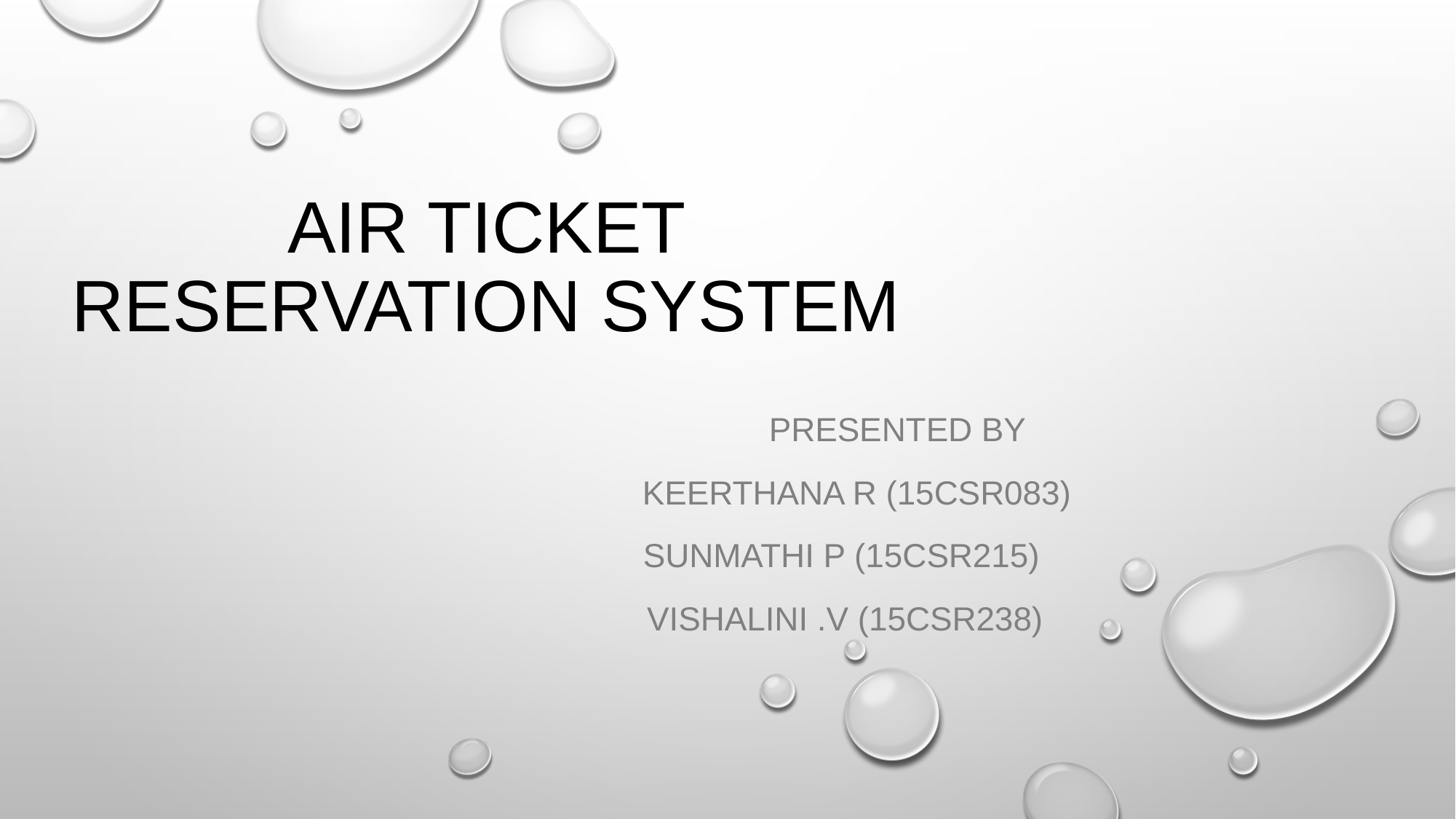

# AIR TICKET RESERVATION SYSTEM
				PRESENTED BY
			   KEERTHANA R (15CSR083)
                                    SUNMATHI P (15CSR215)
	                        VISHALINI .V (15CSR238)